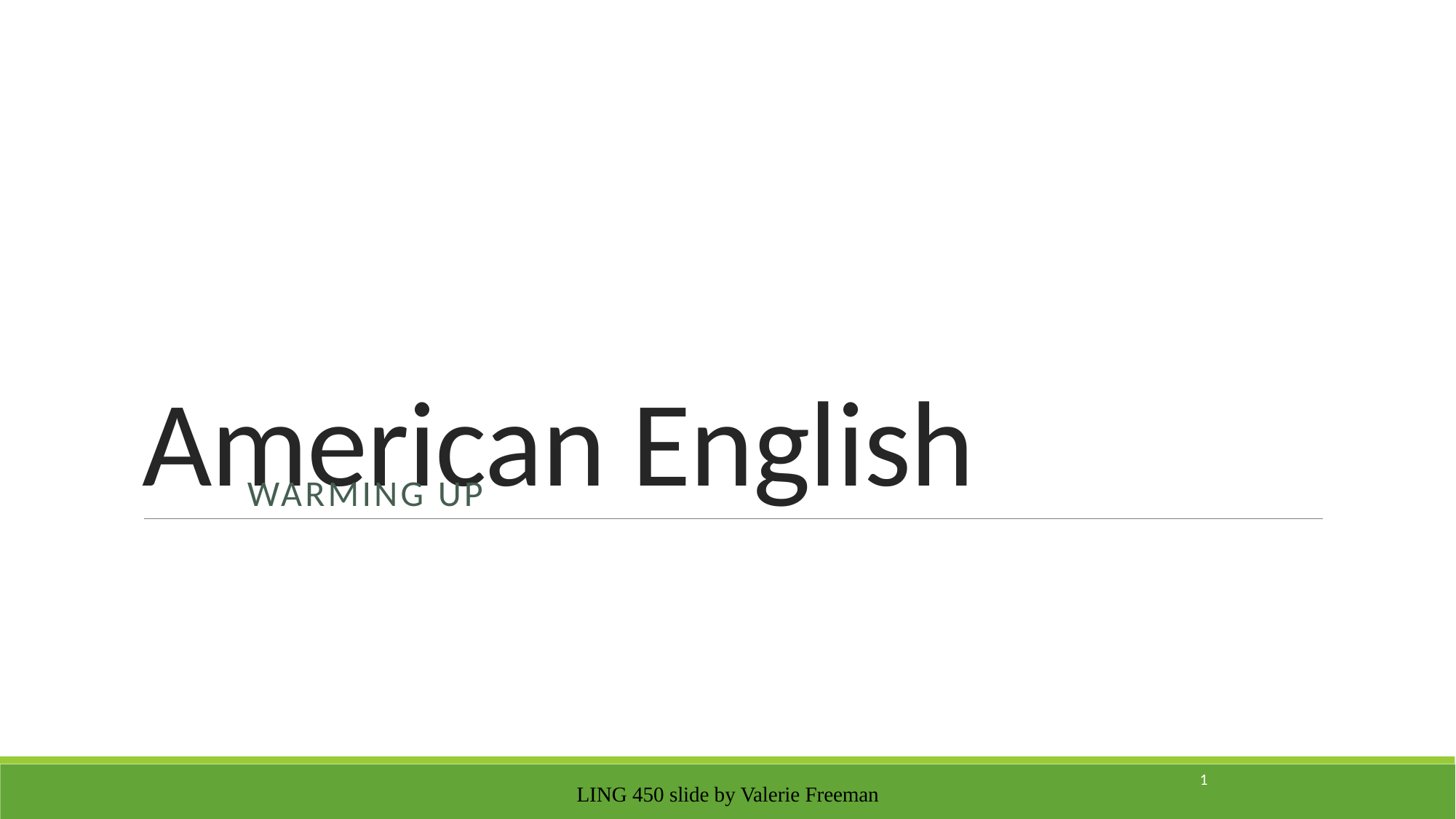

# American English
Warming up
1
LING 450 slide by Valerie Freeman